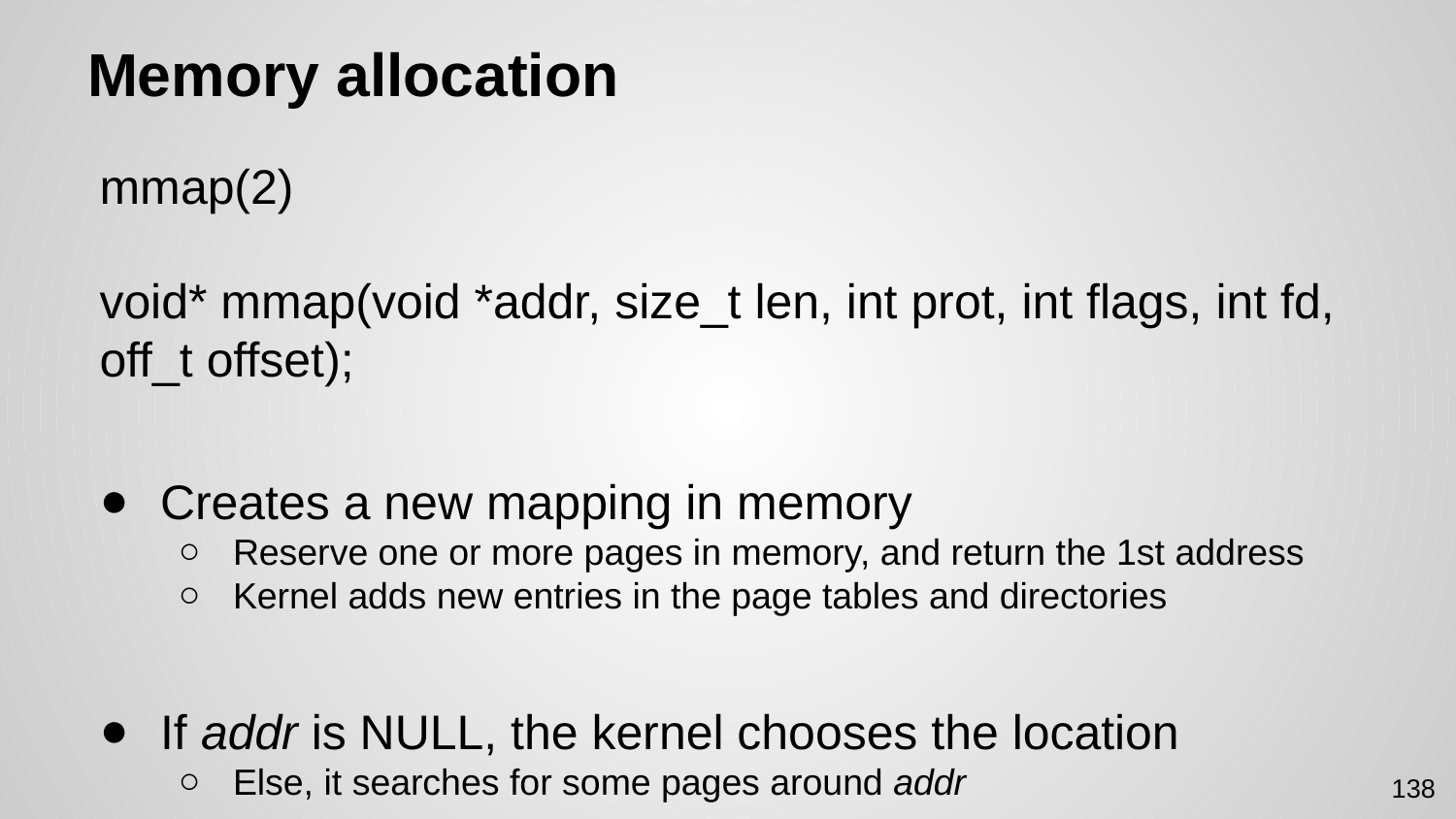

# Memory allocation
mmap(2)

void* mmap(void *addr, size_t len, int prot, int flags, int fd, off_t offset);

Creates a new mapping in memory
Reserve one or more pages in memory, and return the 1st address
Kernel adds new entries in the page tables and directories

If addr is NULL, the kernel chooses the location
Else, it searches for some pages around addr
138